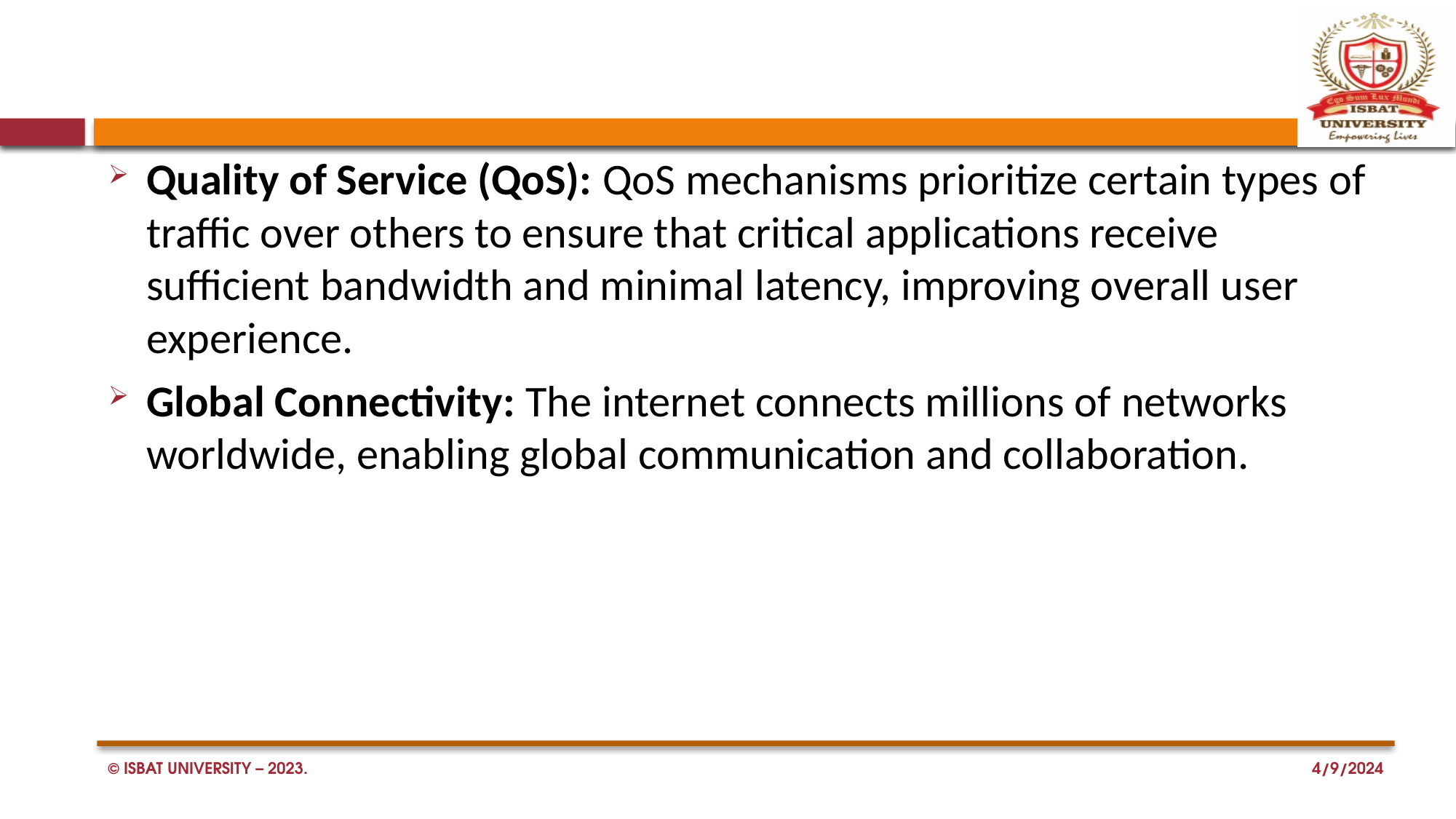

#
Quality of Service (QoS): QoS mechanisms prioritize certain types of traffic over others to ensure that critical applications receive sufficient bandwidth and minimal latency, improving overall user experience.
Global Connectivity: The internet connects millions of networks worldwide, enabling global communication and collaboration.